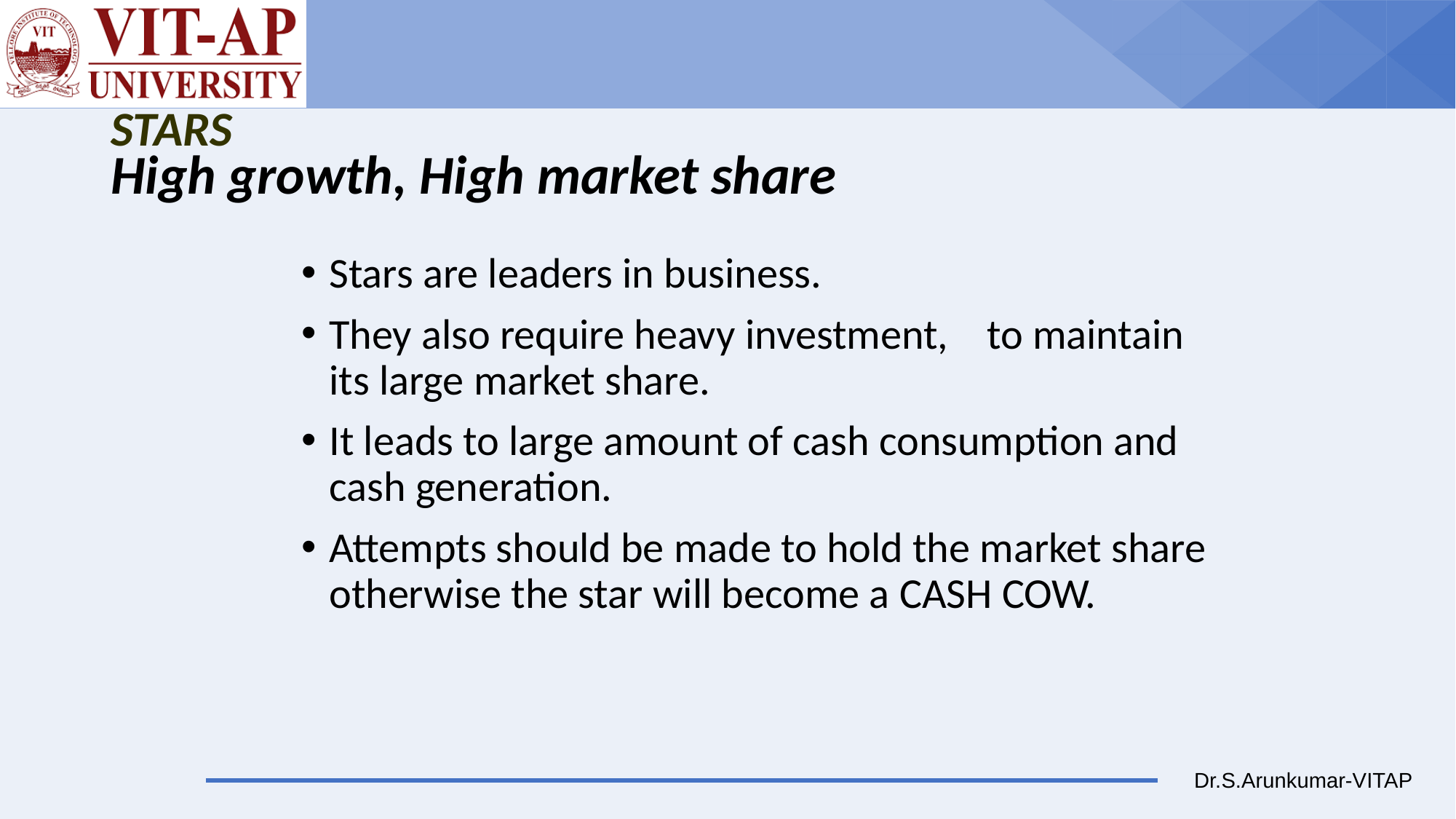

# STARS High growth, High market share
Stars are leaders in business.
They also require heavy investment,    to maintain its large market share.
It leads to large amount of cash consumption and cash generation.
Attempts should be made to hold the market share otherwise the star will become a CASH COW.